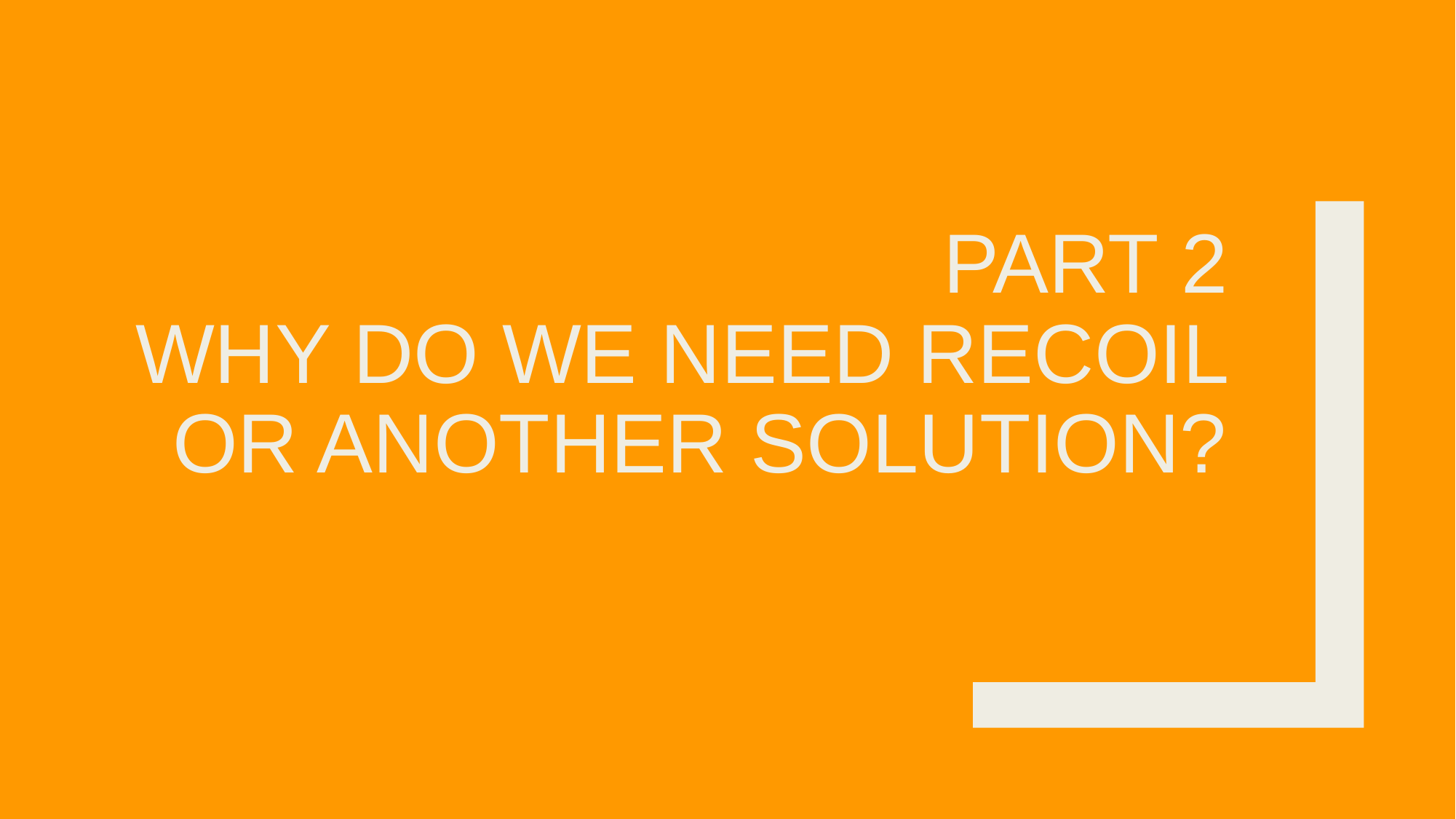

# PART 2 WHY DO WE NEED RECOIL OR ANOTHER SOLUTION?